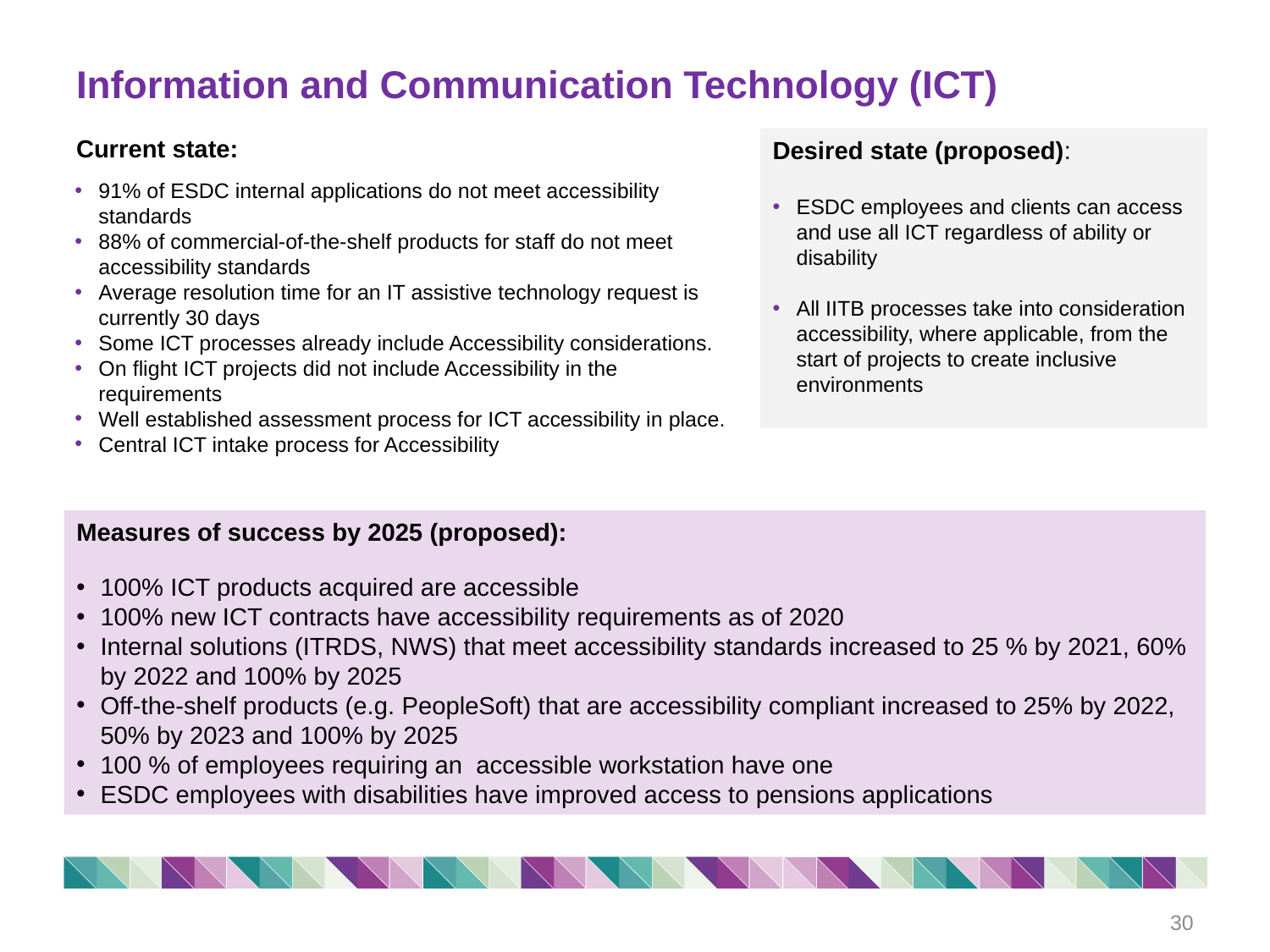

# Information and Communication Technology (ICT)
Current state:

Desired state (proposed):

ESDC employees and clients can access and use all ICT regardless of ability or disability

All IITB processes take into consideration accessibility, where applicable, from the start of projects to create inclusive environments

91% of ESDC internal applications do not meet accessibility standards
88% of commercial-of-the-shelf products for staff do not meet accessibility standards
Average resolution time for an IT assistive technology request is currently 30 days
Some ICT processes already include Accessibility considerations.
On flight ICT projects did not include Accessibility in the requirements
Well established assessment process for ICT accessibility in place.
Central ICT intake process for Accessibility
Measures of success by 2025 (proposed):

100% ICT products acquired are accessible
100% new ICT contracts have accessibility requirements as of 2020
Internal solutions (ITRDS, NWS) that meet accessibility standards increased to 25 % by 2021, 60% by 2022 and 100% by 2025
Off-the-shelf products (e.g. PeopleSoft) that are accessibility compliant increased to 25% by 2022, 50% by 2023 and 100% by 2025
100 % of employees requiring an  accessible workstation have one
ESDC employees with disabilities have improved access to pensions applications
30